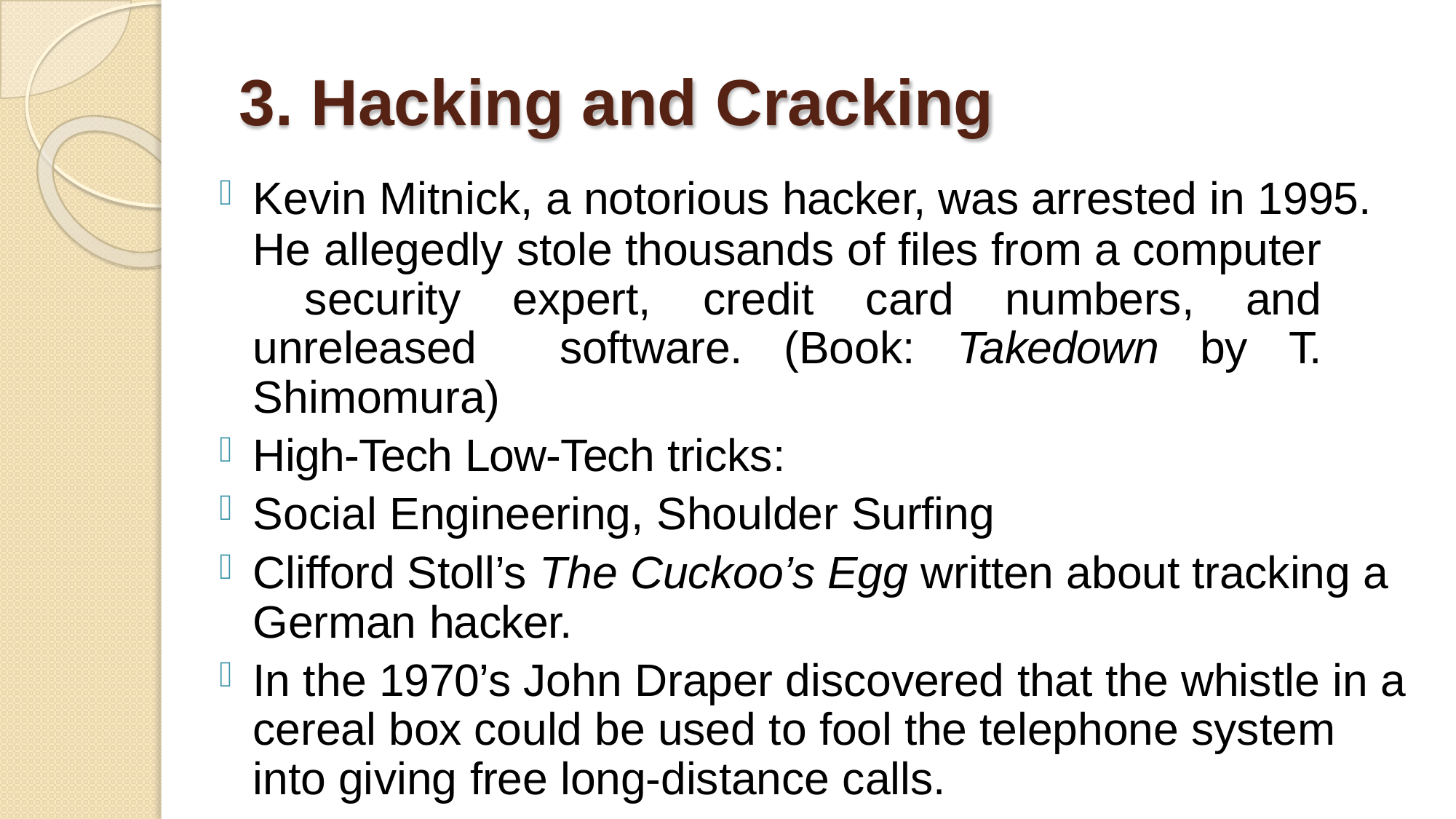

# 3. Hacking and Cracking
Kevin Mitnick, a notorious hacker, was arrested in 1995.
He allegedly stole thousands of files from a computer  security expert, credit card numbers, and unreleased  software. (Book: Takedown by T. Shimomura)
High-Tech Low-Tech tricks:
Social Engineering, Shoulder Surfing
Clifford Stoll’s The Cuckoo’s Egg written about tracking a  German hacker.
In the 1970’s John Draper discovered that the whistle in a  cereal box could be used to fool the telephone system  into giving free long-distance calls.